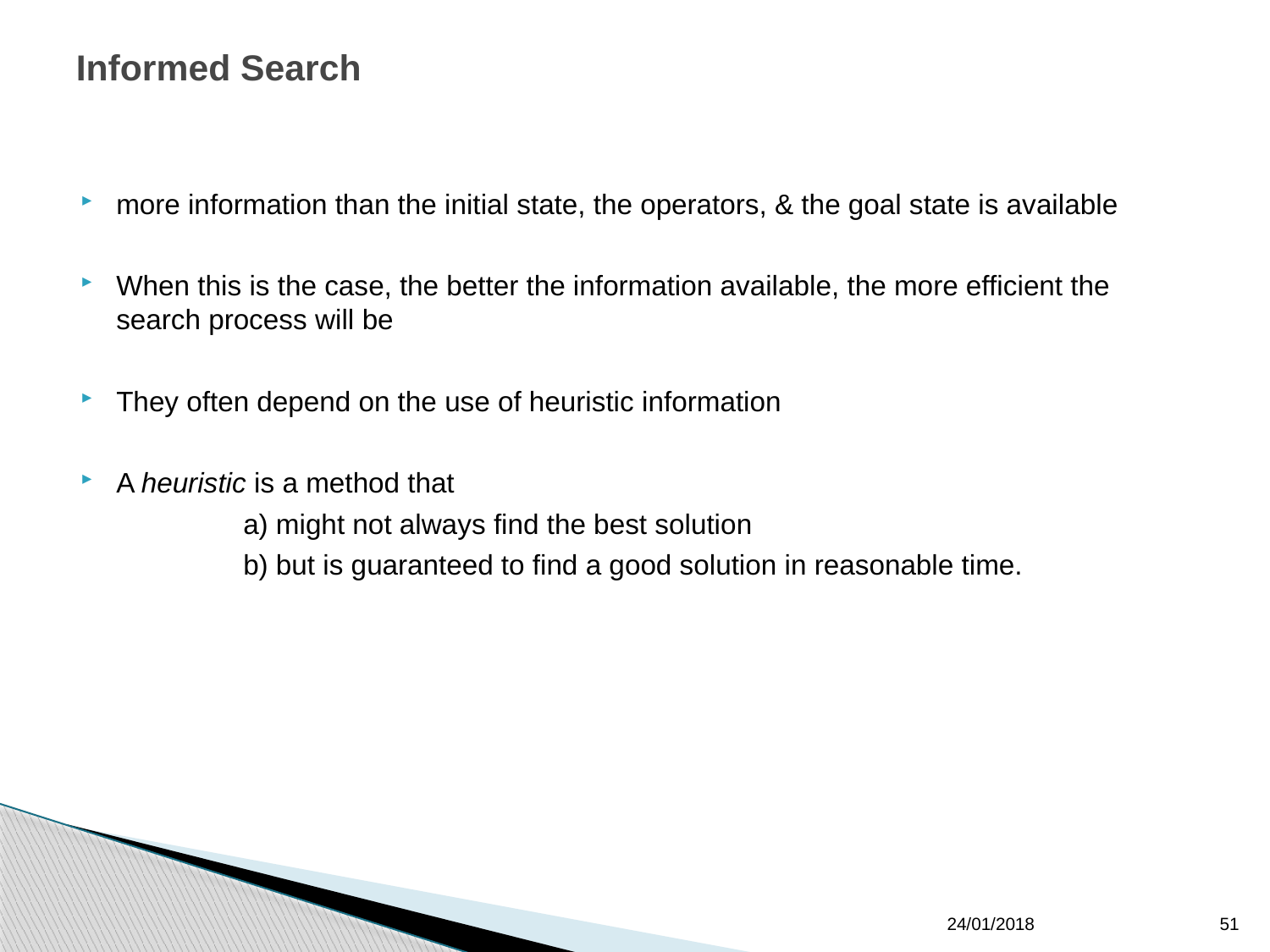

# Informed Search
more information than the initial state, the operators, & the goal state is available

When this is the case, the better the information available, the more efficient the search process will be

They often depend on the use of heuristic information

A heuristic is a method that
		a) might not always find the best solution
		b) but is guaranteed to find a good solution in reasonable time.

24/01/2018
51